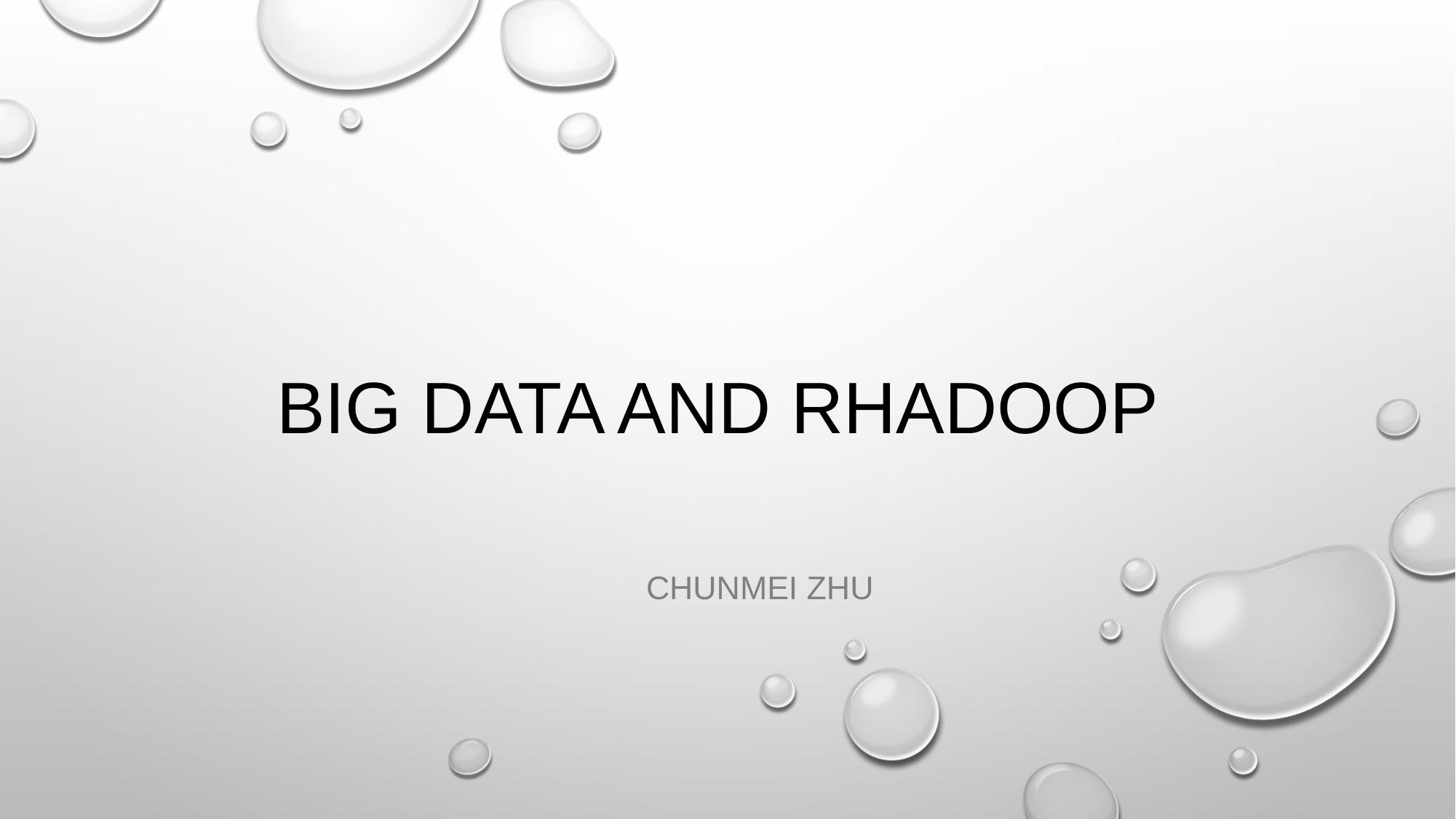

# Big Data and rHadoop
Chunmei Zhu